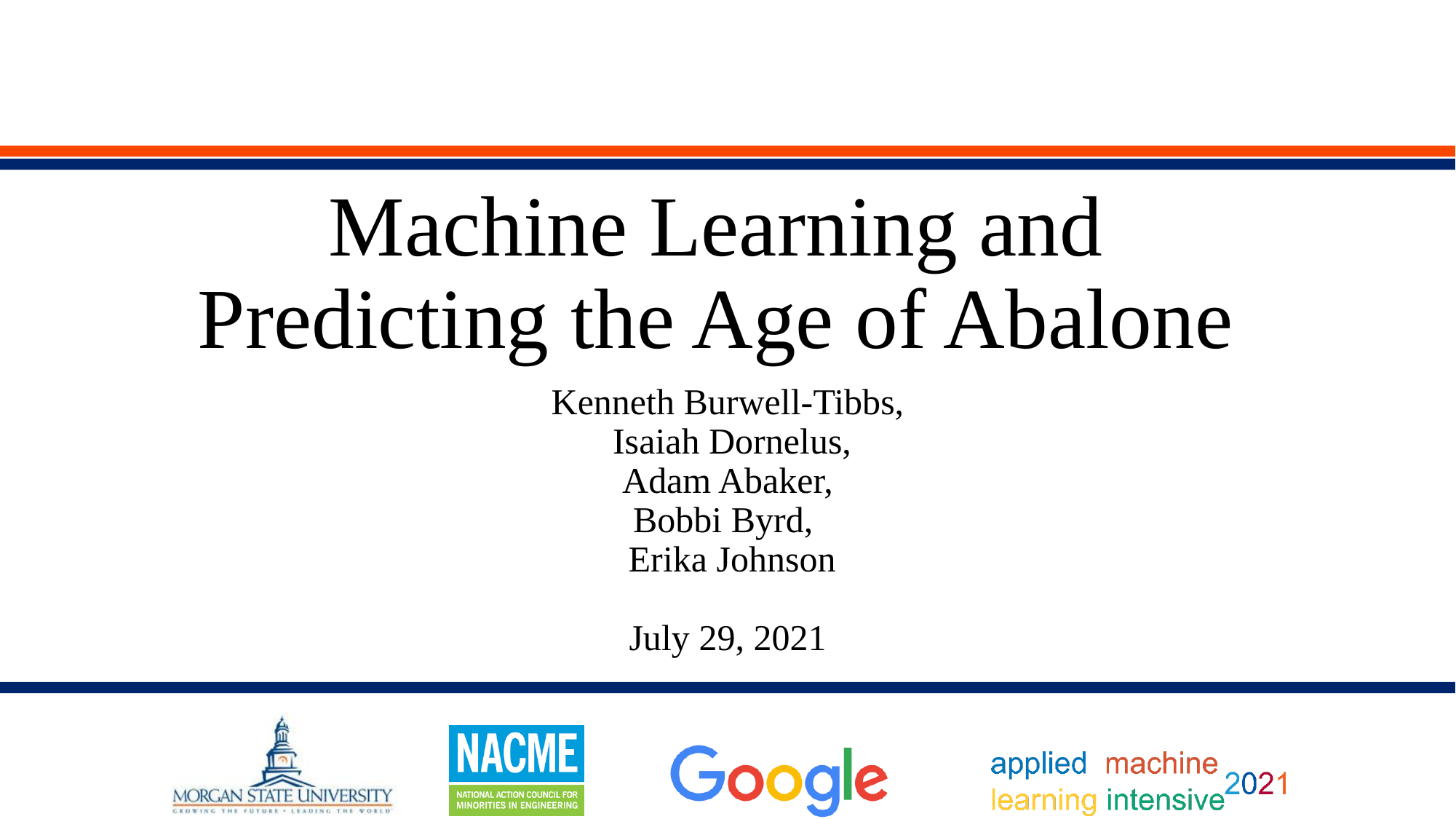

# Machine Learning and Predicting the Age of Abalone
Kenneth Burwell-Tibbs,
 Isaiah Dornelus,
 Adam Abaker,
Bobbi Byrd,
 Erika Johnson

July 29, 2021